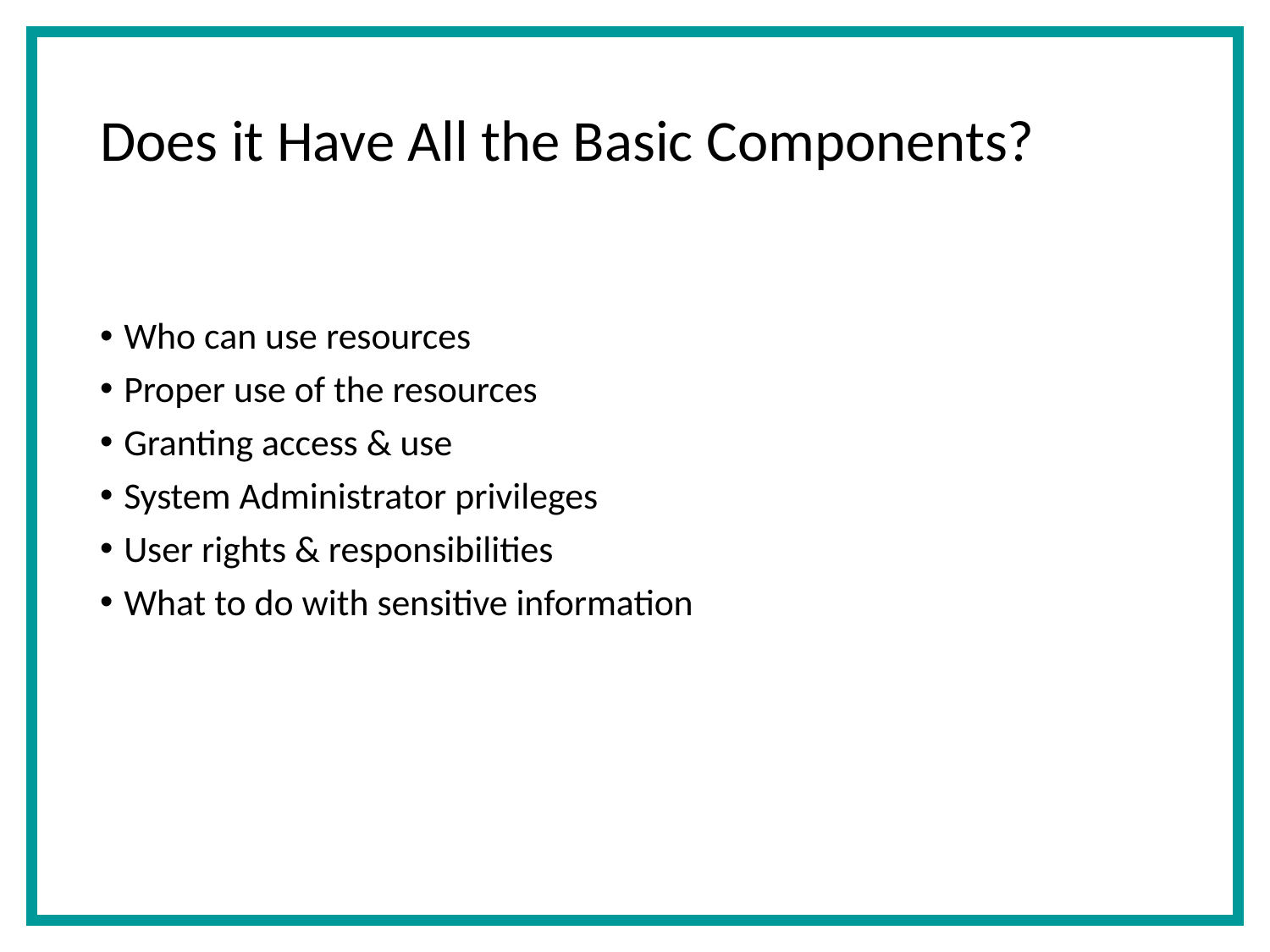

# Does it Have All the Basic Components?

Who can use resources
Proper use of the resources
Granting access & use
System Administrator privileges
User rights & responsibilities
What to do with sensitive information